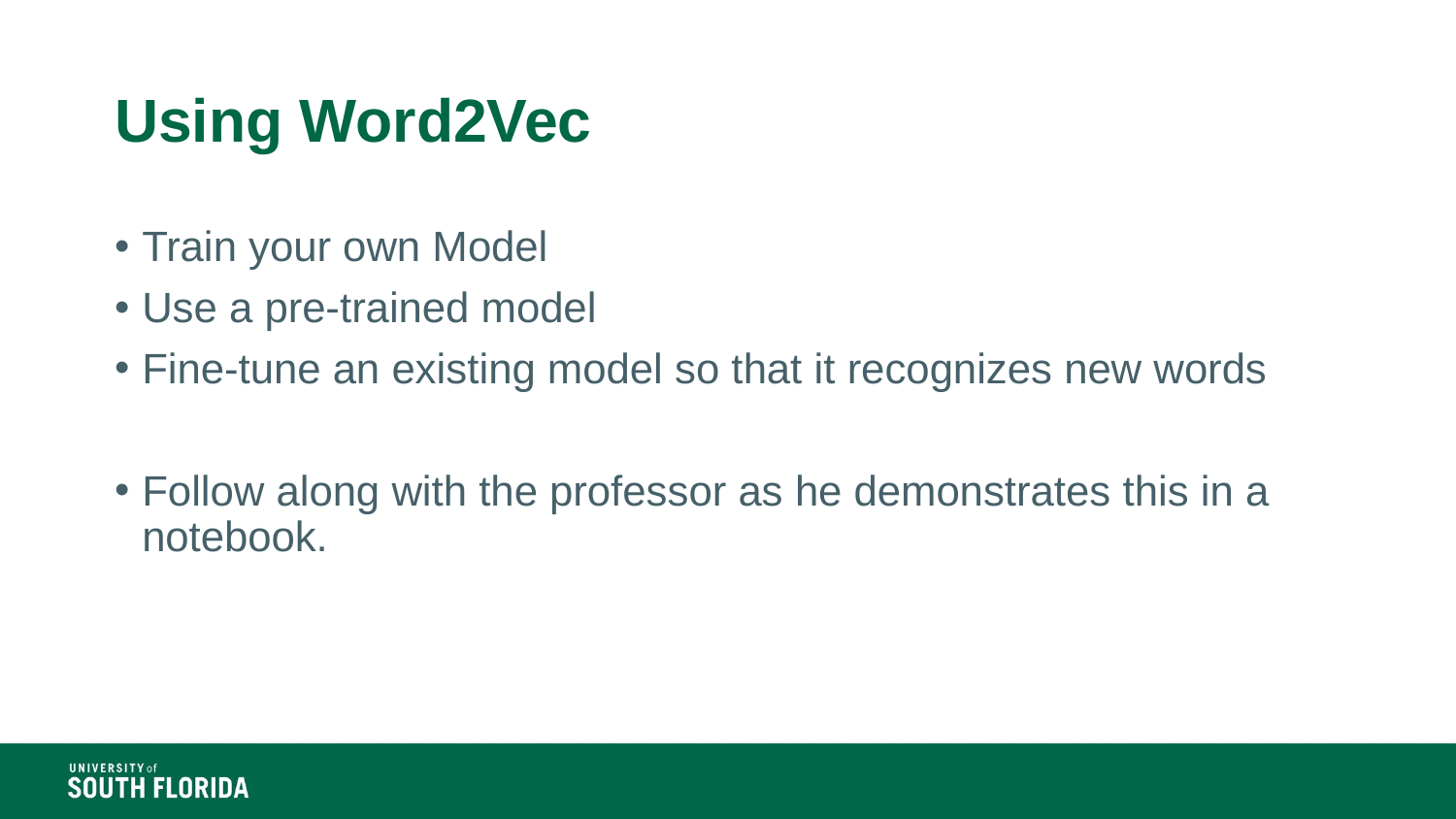

# Using Word2Vec
Train your own Model
Use a pre-trained model
Fine-tune an existing model so that it recognizes new words

Follow along with the professor as he demonstrates this in a notebook.